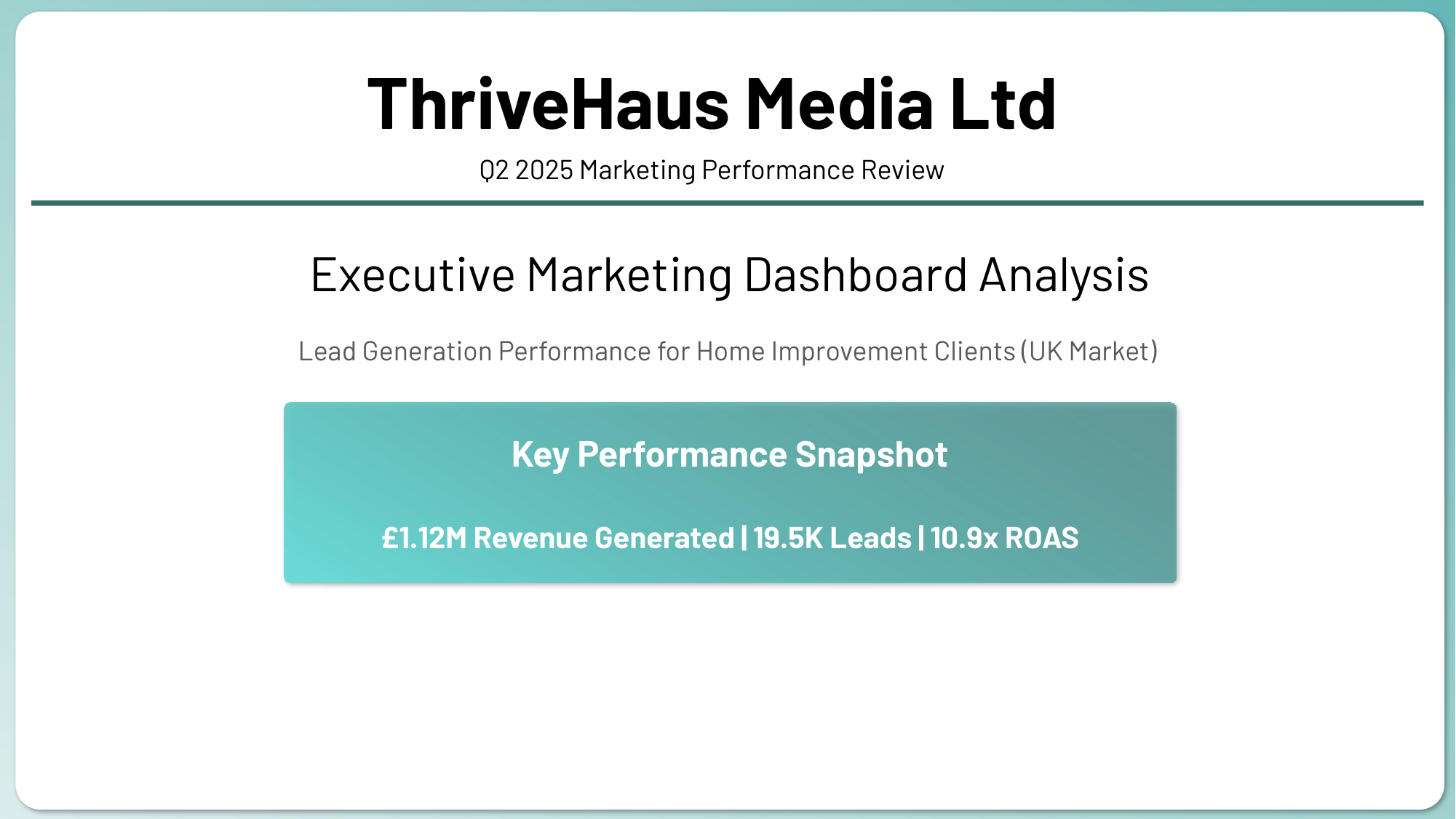

ThriveHaus Media Ltd
#
Q2 2025 Marketing Performance Review

Executive Marketing Dashboard Analysis
Lead Generation Performance for Home Improvement Clients (UK Market)
Key Performance Snapshot

£1.12M Revenue Generated | 19.5K Leads | 10.9x ROAS